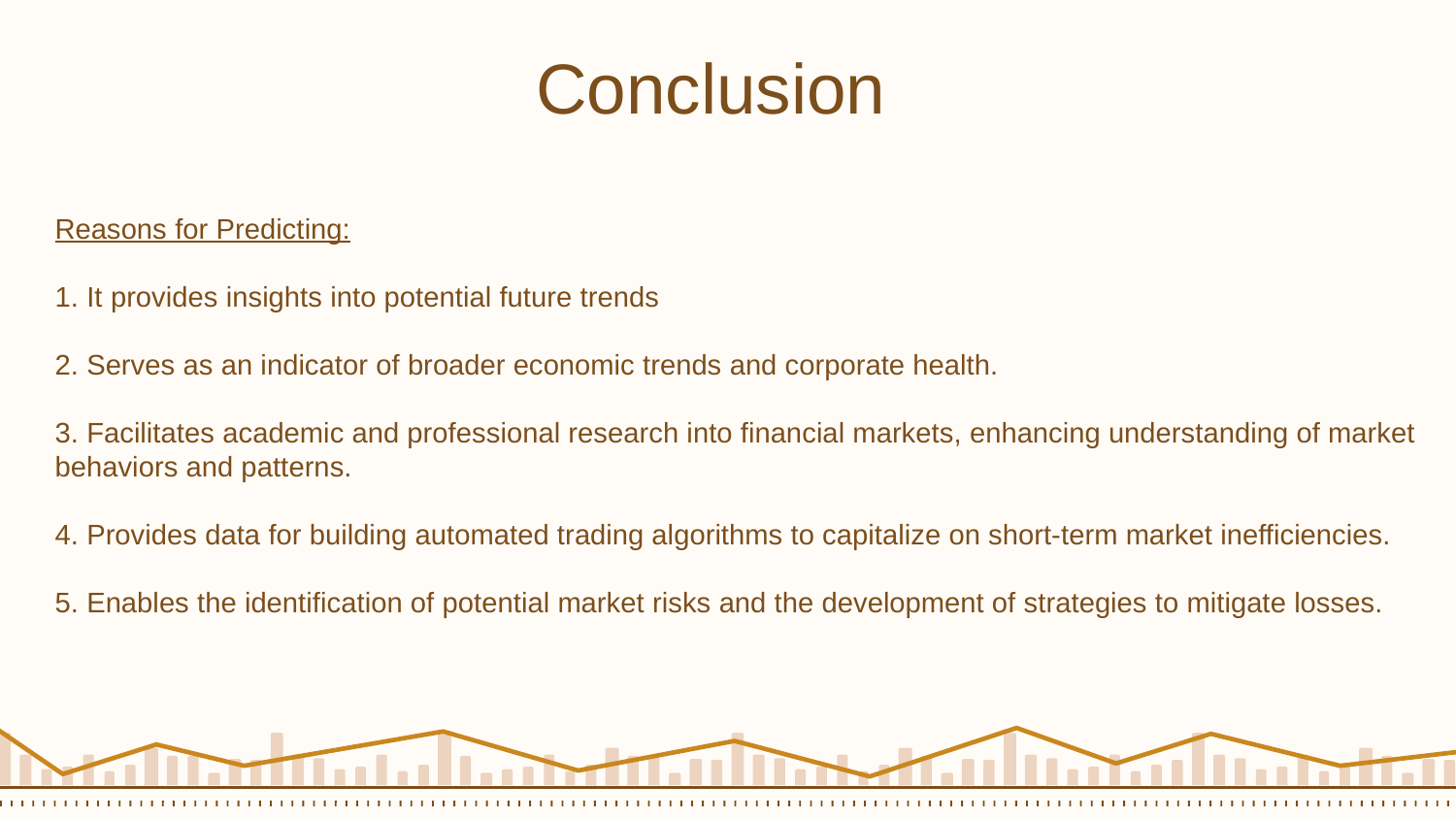

# Conclusion
Reasons for Predicting:
1. It provides insights into potential future trends

2. Serves as an indicator of broader economic trends and corporate health.

3. Facilitates academic and professional research into financial markets, enhancing understanding of market behaviors and patterns.

4. Provides data for building automated trading algorithms to capitalize on short-term market inefficiencies.

5. Enables the identification of potential market risks and the development of strategies to mitigate losses.